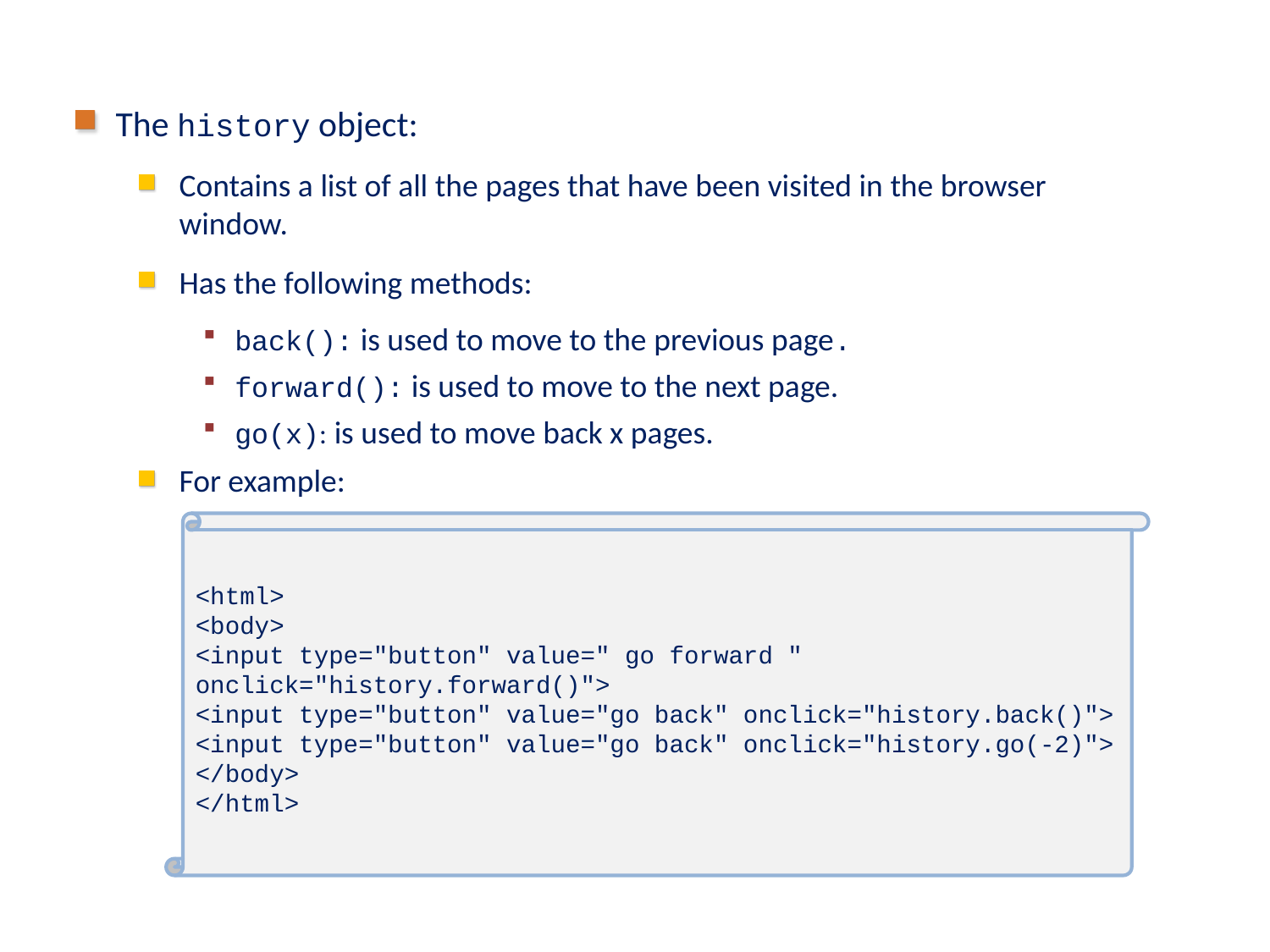

# Types of Objects (Contd.)
The history object:
Contains a list of all the pages that have been visited in the browser window.
Has the following methods:
back(): is used to move to the previous page.
forward(): is used to move to the next page.
go(x): is used to move back x pages.
For example:

<html>
<body>
<input type="button" value=" go forward " onclick="history.forward()">
<input type="button" value="go back" onclick="history.back()">
<input type="button" value="go back" onclick="history.go(-2)">
</body>
</html>